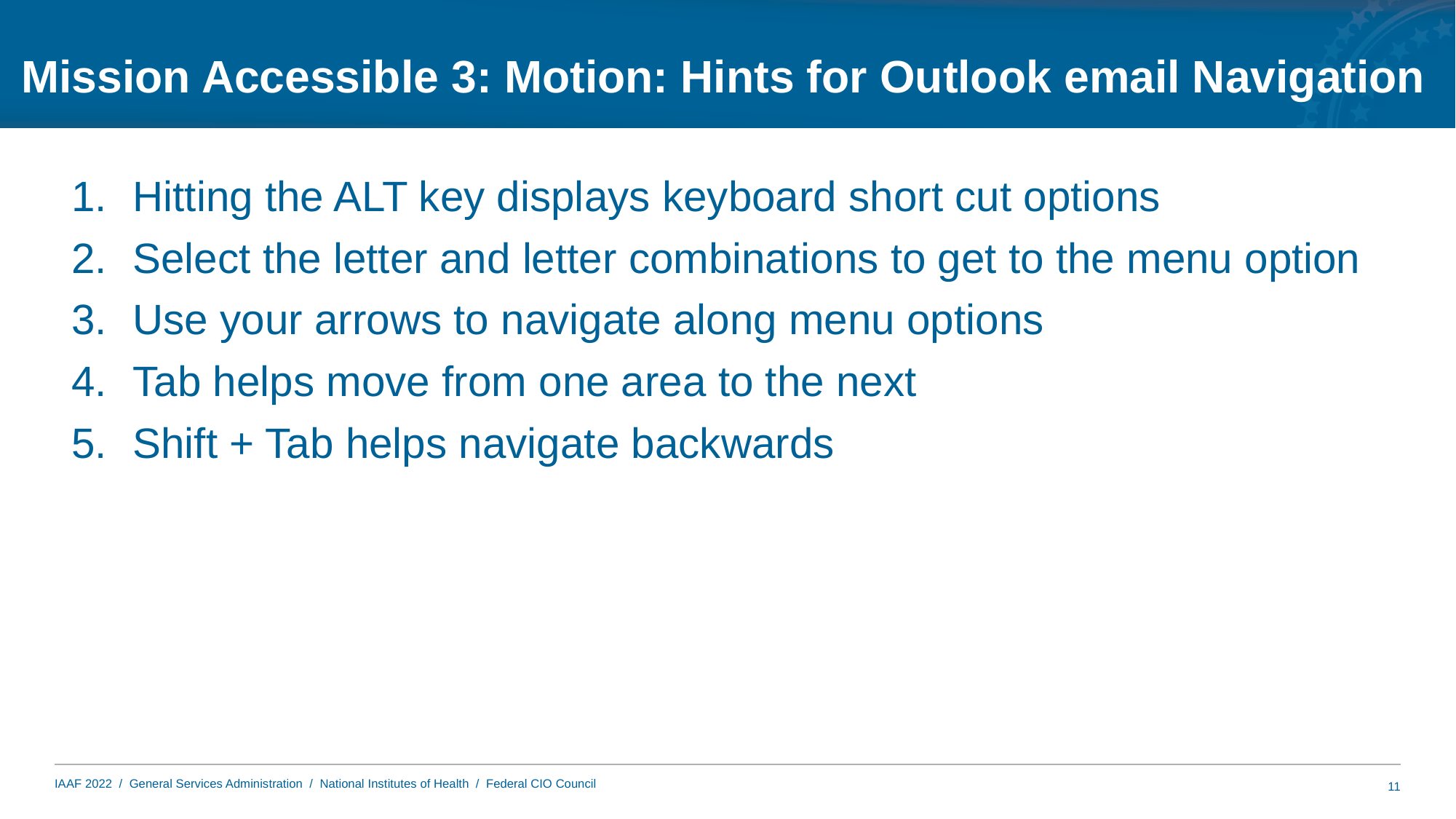

# Mission Accessible 3: Motion: Hints for Outlook email Navigation
Hitting the ALT key displays keyboard short cut options
Select the letter and letter combinations to get to the menu option
Use your arrows to navigate along menu options
Tab helps move from one area to the next
Shift + Tab helps navigate backwards
11